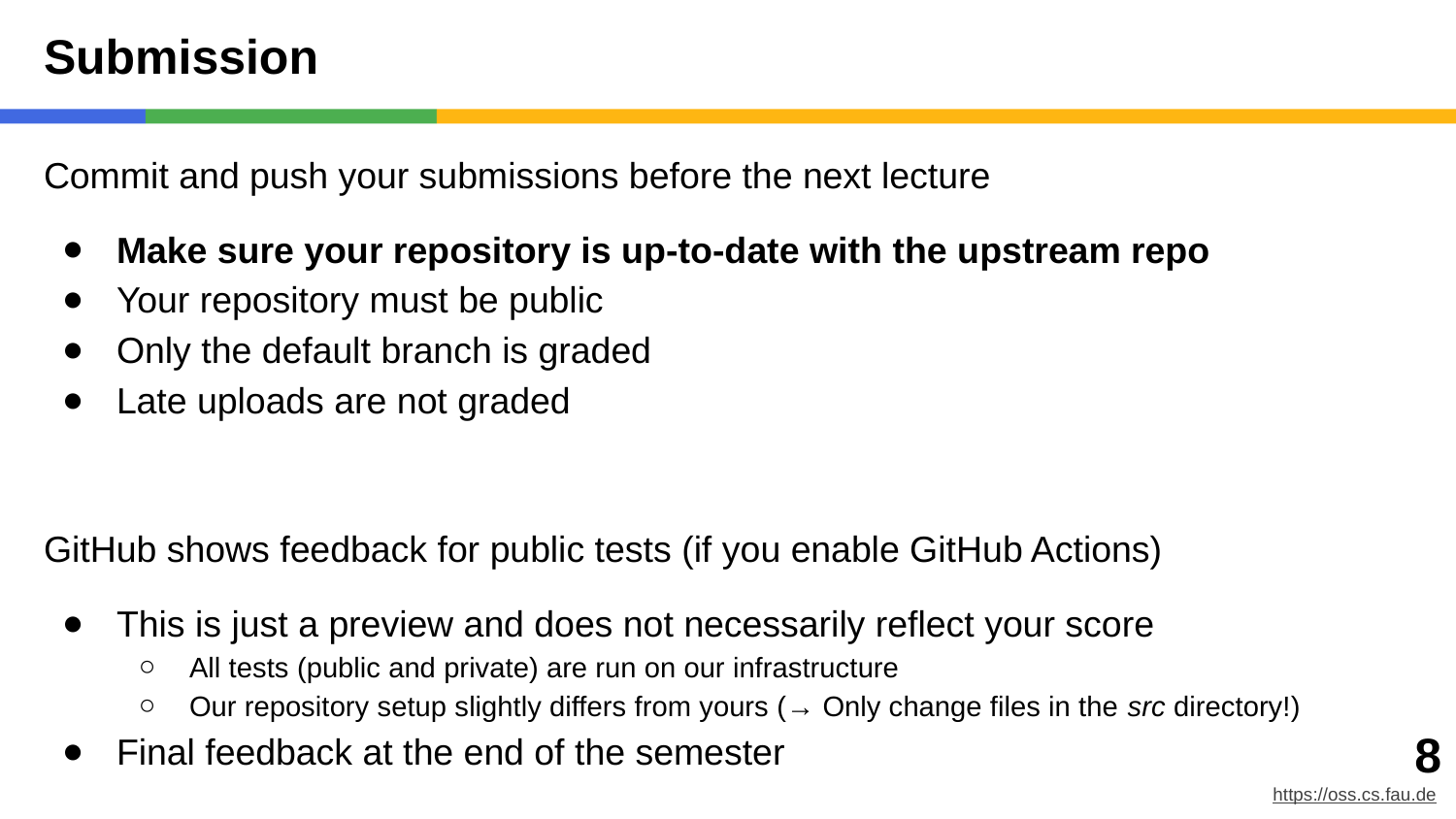

# Submission
Commit and push your submissions before the next lecture
Make sure your repository is up-to-date with the upstream repo
Your repository must be public
Only the default branch is graded
Late uploads are not graded

GitHub shows feedback for public tests (if you enable GitHub Actions)
This is just a preview and does not necessarily reflect your score
All tests (public and private) are run on our infrastructure
Our repository setup slightly differs from yours (→ Only change files in the src directory!)
Final feedback at the end of the semester
8
https://oss.cs.fau.de